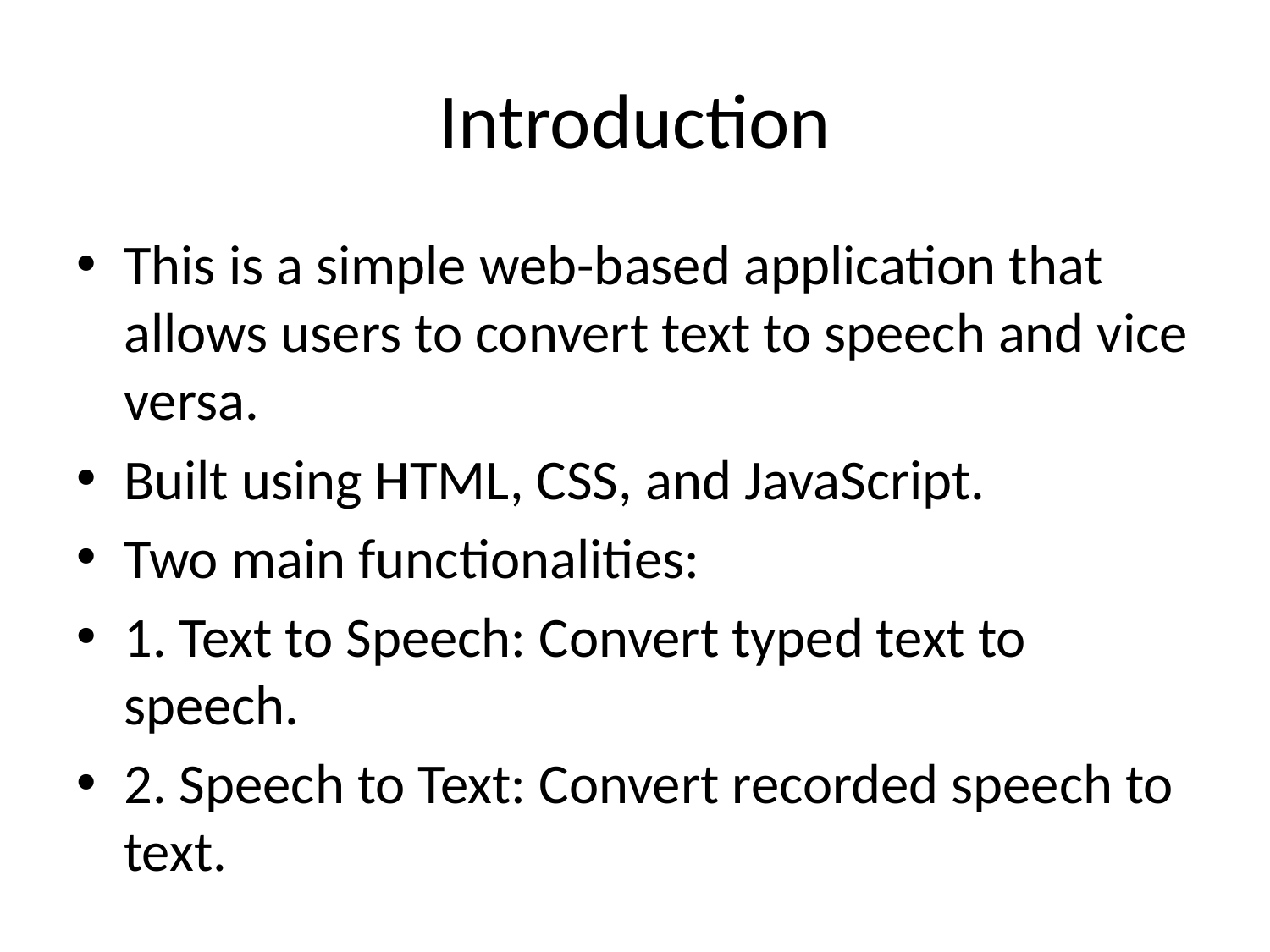

# Introduction
This is a simple web-based application that allows users to convert text to speech and vice versa.
Built using HTML, CSS, and JavaScript.
Two main functionalities:
1. Text to Speech: Convert typed text to speech.
2. Speech to Text: Convert recorded speech to text.